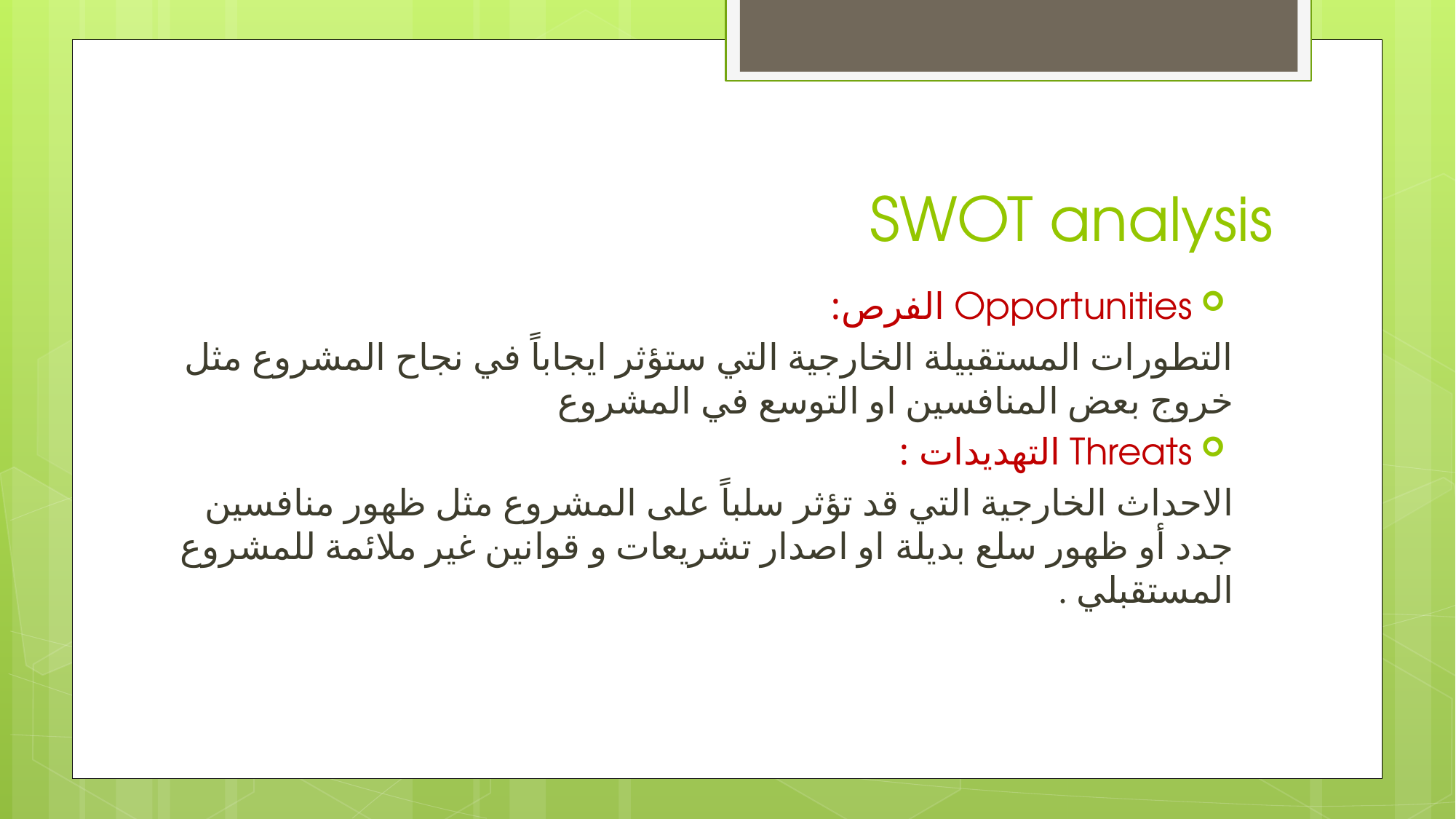

# SWOT analysis
Opportunities الفرص:
التطورات المستقبيلة الخارجية التي ستؤثر ايجاباً في نجاح المشروع مثل خروج بعض المنافسين او التوسع في المشروع
Threats التهديدات :
الاحداث الخارجية التي قد تؤثر سلباً على المشروع مثل ظهور منافسين جدد أو ظهور سلع بديلة او اصدار تشريعات و قوانين غير ملائمة للمشروع المستقبلي .